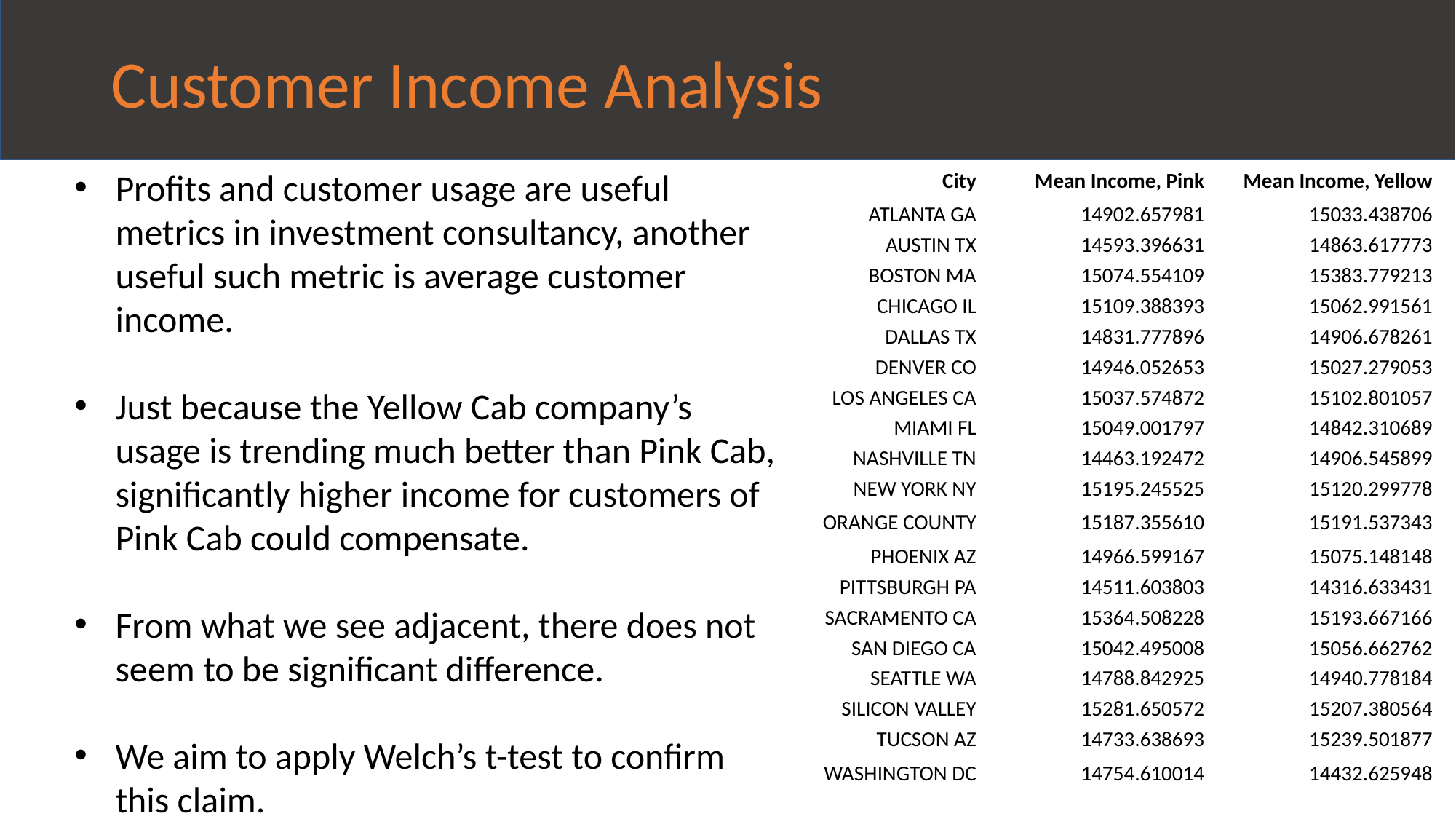

# Customer Income Analysis
Profits and customer usage are useful metrics in investment consultancy, another useful such metric is average customer income.

Just because the Yellow Cab company’s usage is trending much better than Pink Cab, significantly higher income for customers of Pink Cab could compensate.

From what we see adjacent, there does not seem to be significant difference.

We aim to apply Welch’s t-test to confirm this claim.

| City | Mean Income, Pink | Mean Income, Yellow |
| --- | --- | --- |
| ATLANTA GA | 14902.657981 | 15033.438706 |
| AUSTIN TX | 14593.396631 | 14863.617773 |
| BOSTON MA | 15074.554109 | 15383.779213 |
| CHICAGO IL | 15109.388393 | 15062.991561 |
| DALLAS TX | 14831.777896 | 14906.678261 |
| DENVER CO | 14946.052653 | 15027.279053 |
| LOS ANGELES CA | 15037.574872 | 15102.801057 |
| MIAMI FL | 15049.001797 | 14842.310689 |
| NASHVILLE TN | 14463.192472 | 14906.545899 |
| NEW YORK NY | 15195.245525 | 15120.299778 |
| ORANGE COUNTY | 15187.355610 | 15191.537343 |
| PHOENIX AZ | 14966.599167 | 15075.148148 |
| PITTSBURGH PA | 14511.603803 | 14316.633431 |
| SACRAMENTO CA | 15364.508228 | 15193.667166 |
| SAN DIEGO CA | 15042.495008 | 15056.662762 |
| SEATTLE WA | 14788.842925 | 14940.778184 |
| SILICON VALLEY | 15281.650572 | 15207.380564 |
| TUCSON AZ | 14733.638693 | 15239.501877 |
| WASHINGTON DC | 14754.610014 | 14432.625948 |